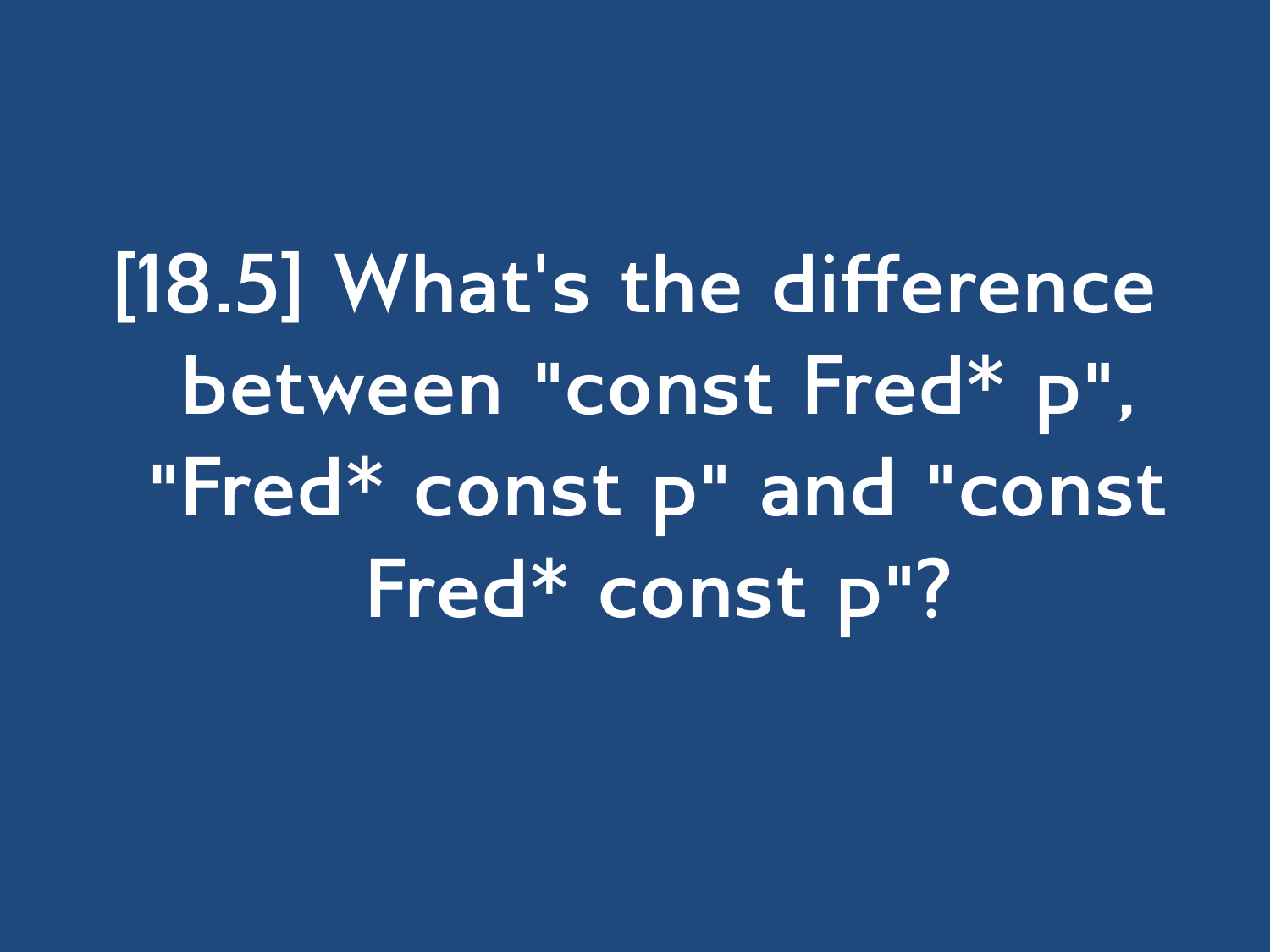

#
[18.5] What's the difference between "const Fred* p", "Fred* const p" and "const Fred* const p"?